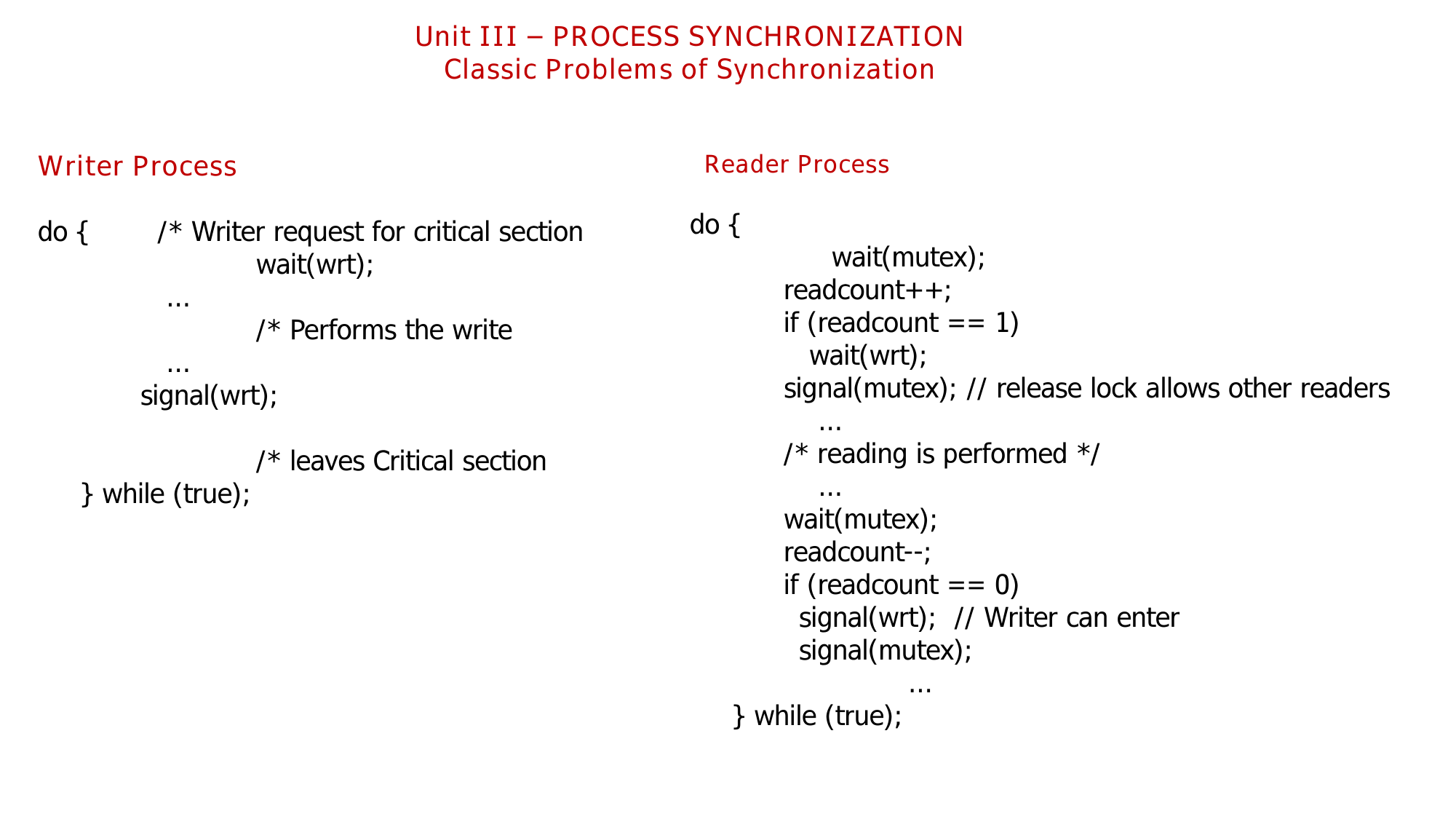

Unit III – PROCESS SYNCHRONIZATION
Classic Problems of Synchronization
Writer Process

do {        /* Writer request for critical section
 		wait(wrt);
               ...
 		/* Performs the write
               ...
            signal(wrt);

		/* leaves Critical section
     } while (true);

 Reader Process

do {
	  wait(mutex);
           readcount++;
           if (readcount == 1)
              wait(wrt);
           signal(mutex); // release lock allows other readers
               ...
           /* reading is performed */
               ...
           wait(mutex);
           readcount--;
           if (readcount == 0)
           	signal(wrt);  // Writer can enter
           	signal(mutex);
		...
     } while (true);